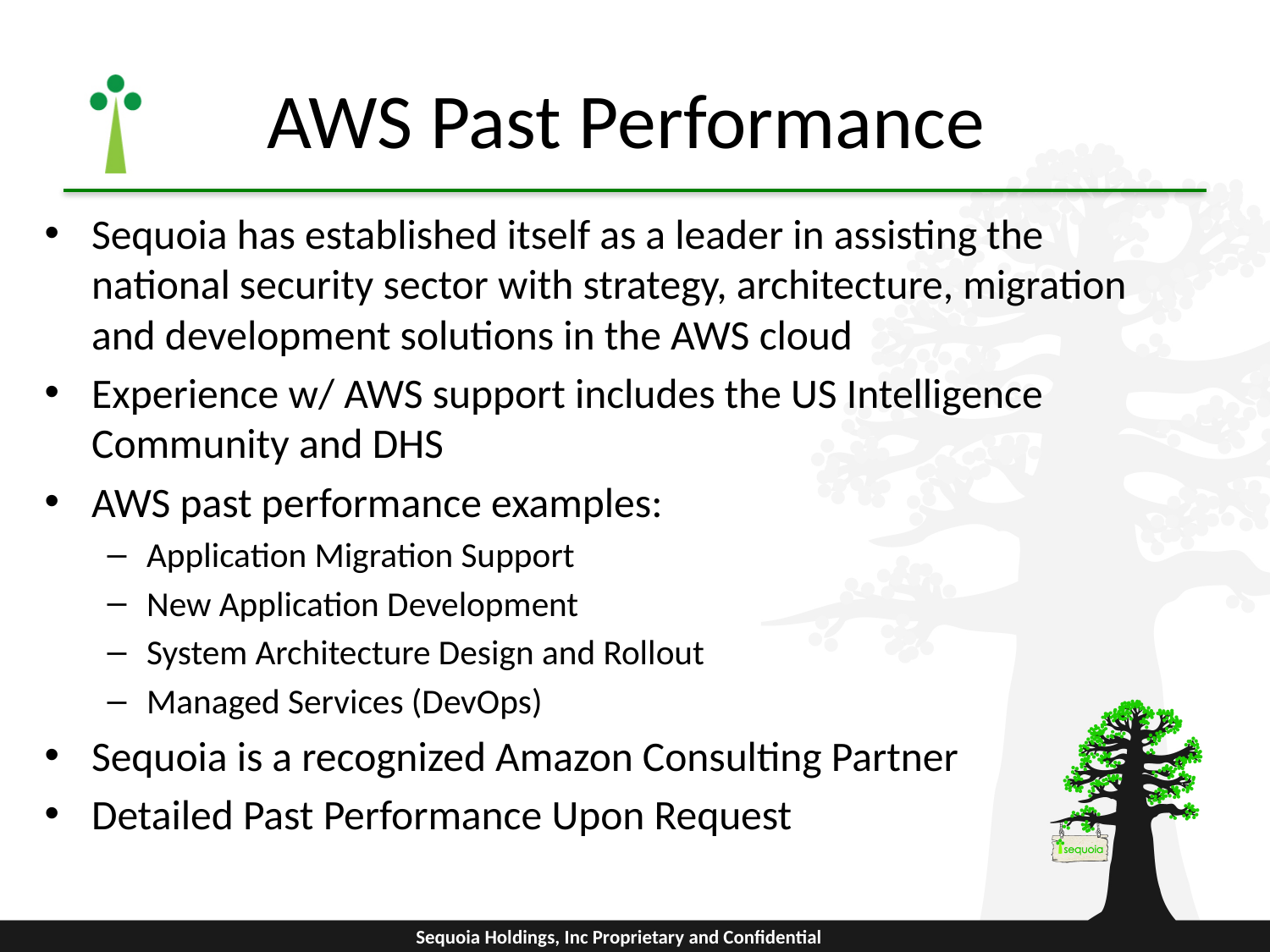

# AWS Past Performance
Sequoia has established itself as a leader in assisting the national security sector with strategy, architecture, migration and development solutions in the AWS cloud
Experience w/ AWS support includes the US Intelligence Community and DHS
AWS past performance examples:
Application Migration Support
New Application Development
System Architecture Design and Rollout
Managed Services (DevOps)
Sequoia is a recognized Amazon Consulting Partner
Detailed Past Performance Upon Request
Sequoia Holdings, Inc Proprietary and Confidential